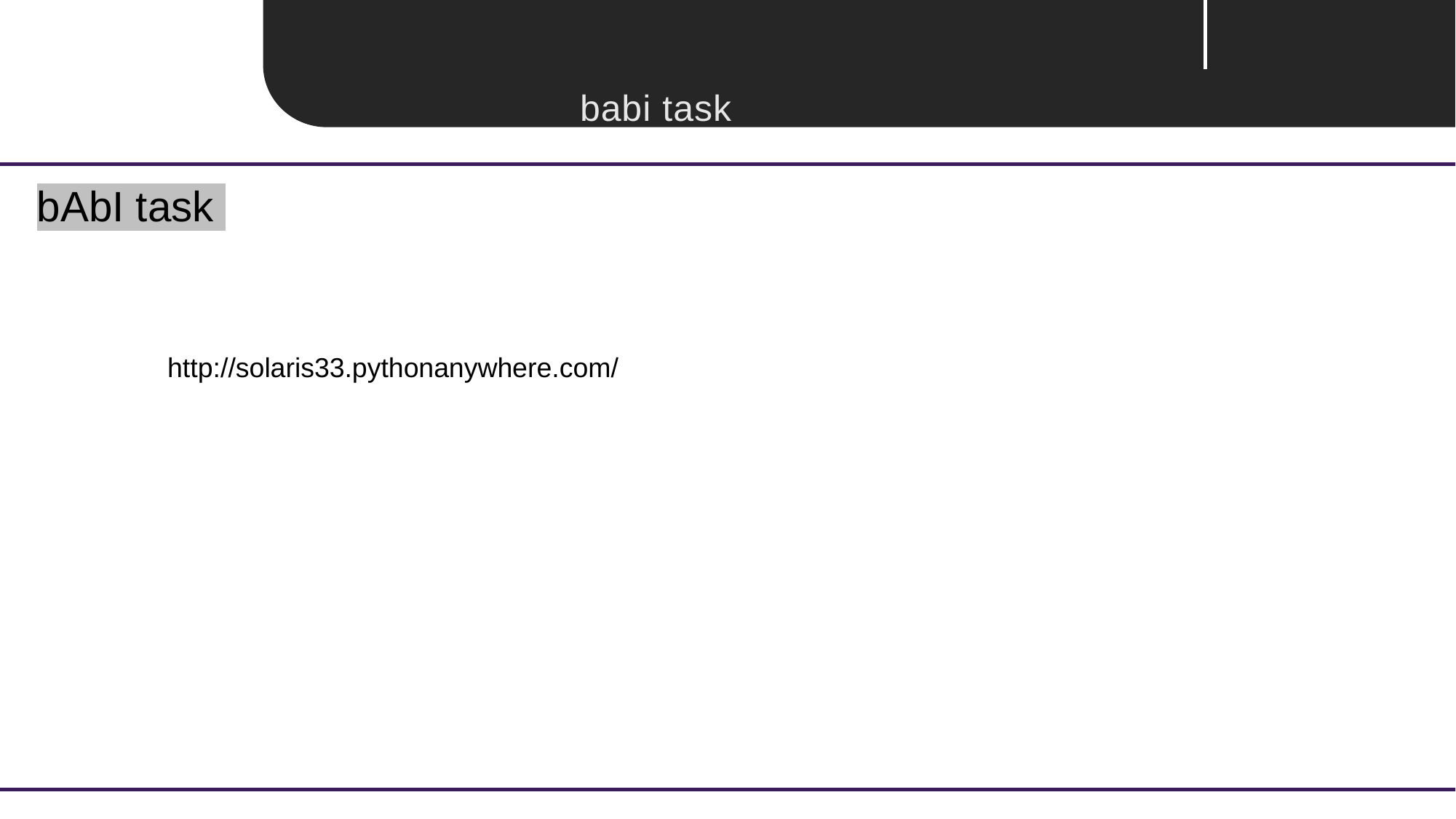

Unit  04 ㅣ ㅣ babi task
bAbI task
http://solaris33.pythonanywhere.com/